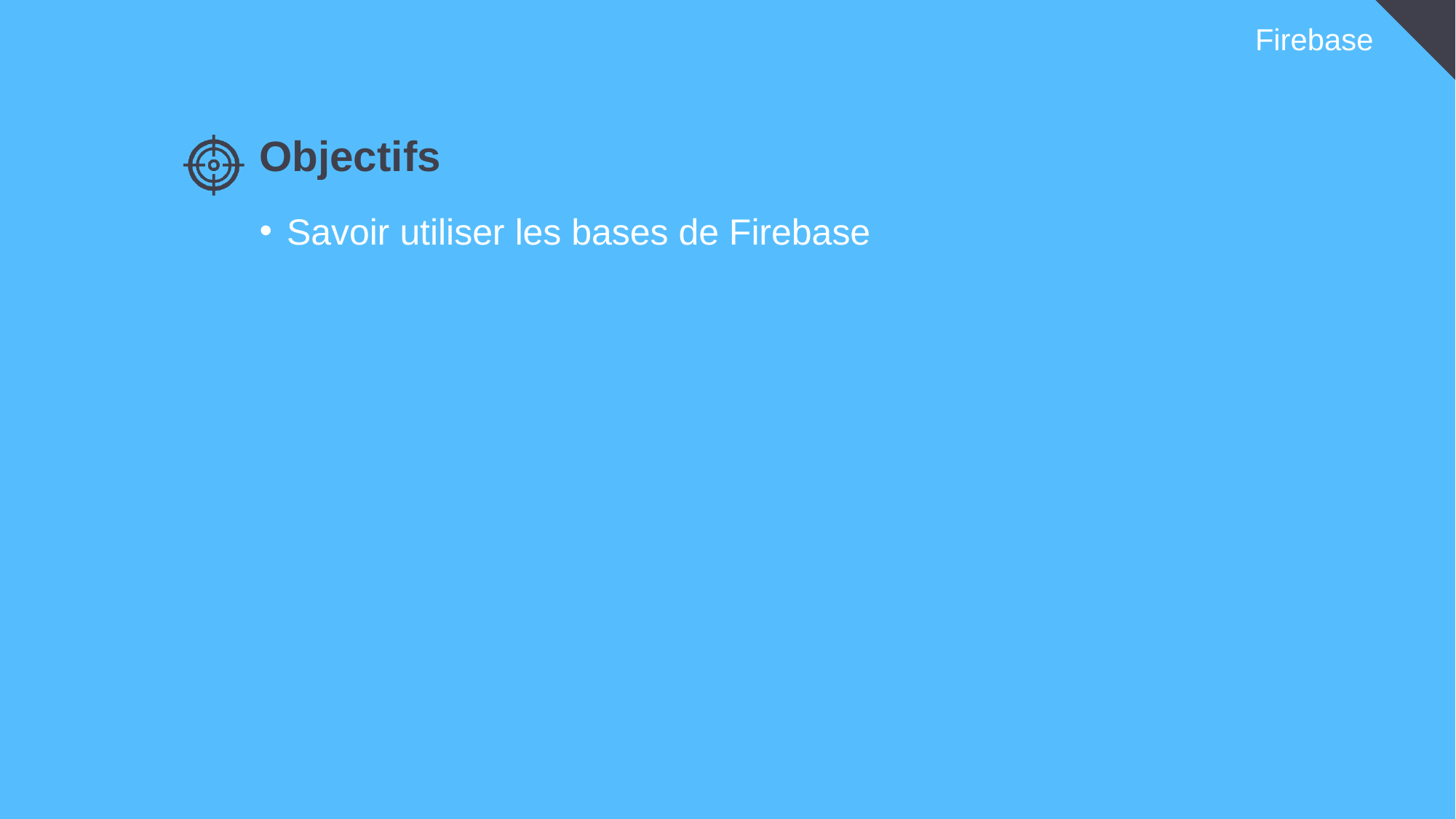

# Firebase
Objectifs
Savoir utiliser les bases de Firebase